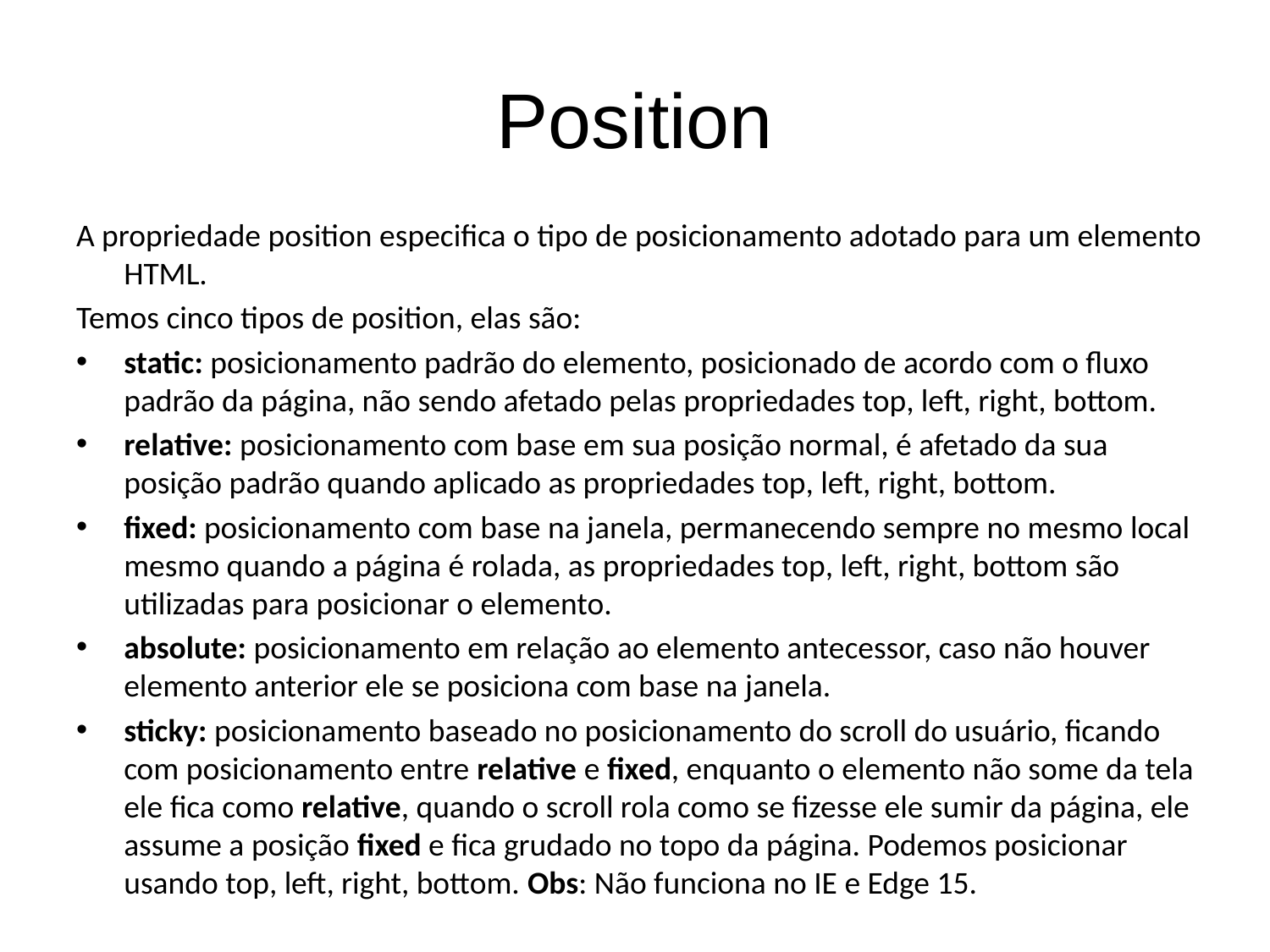

# Position
A propriedade position especifica o tipo de posicionamento adotado para um elemento HTML.
Temos cinco tipos de position, elas são:
static: posicionamento padrão do elemento, posicionado de acordo com o fluxo padrão da página, não sendo afetado pelas propriedades top, left, right, bottom.
relative: posicionamento com base em sua posição normal, é afetado da sua posição padrão quando aplicado as propriedades top, left, right, bottom.
fixed: posicionamento com base na janela, permanecendo sempre no mesmo local mesmo quando a página é rolada, as propriedades top, left, right, bottom são utilizadas para posicionar o elemento.
absolute: posicionamento em relação ao elemento antecessor, caso não houver elemento anterior ele se posiciona com base na janela.
sticky: posicionamento baseado no posicionamento do scroll do usuário, ficando com posicionamento entre relative e fixed, enquanto o elemento não some da tela ele fica como relative, quando o scroll rola como se fizesse ele sumir da página, ele assume a posição fixed e fica grudado no topo da página. Podemos posicionar usando top, left, right, bottom. Obs: Não funciona no IE e Edge 15.